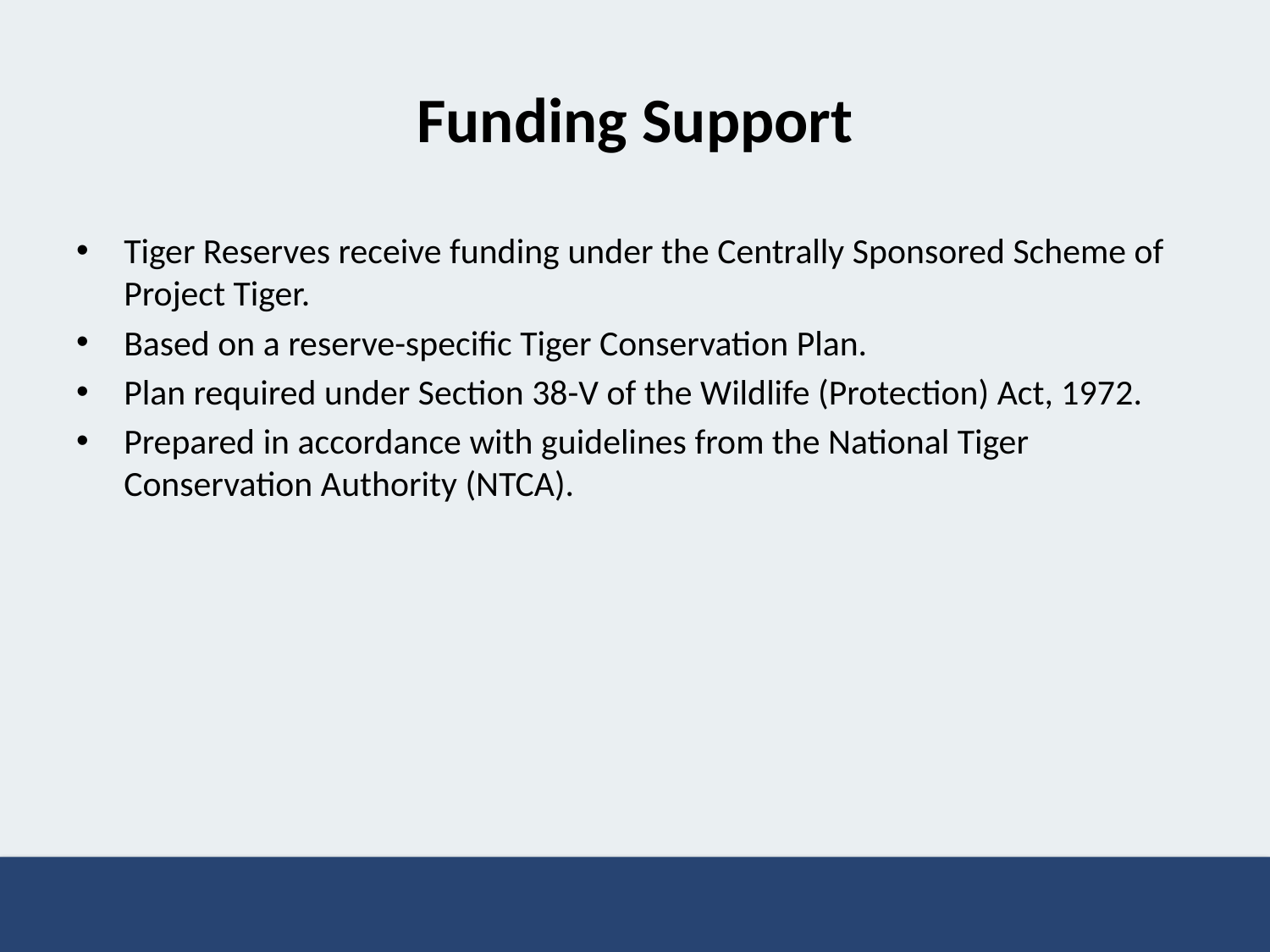

# Funding Support
Tiger Reserves receive funding under the Centrally Sponsored Scheme of Project Tiger.
Based on a reserve-specific Tiger Conservation Plan.
Plan required under Section 38-V of the Wildlife (Protection) Act, 1972.
Prepared in accordance with guidelines from the National Tiger Conservation Authority (NTCA).